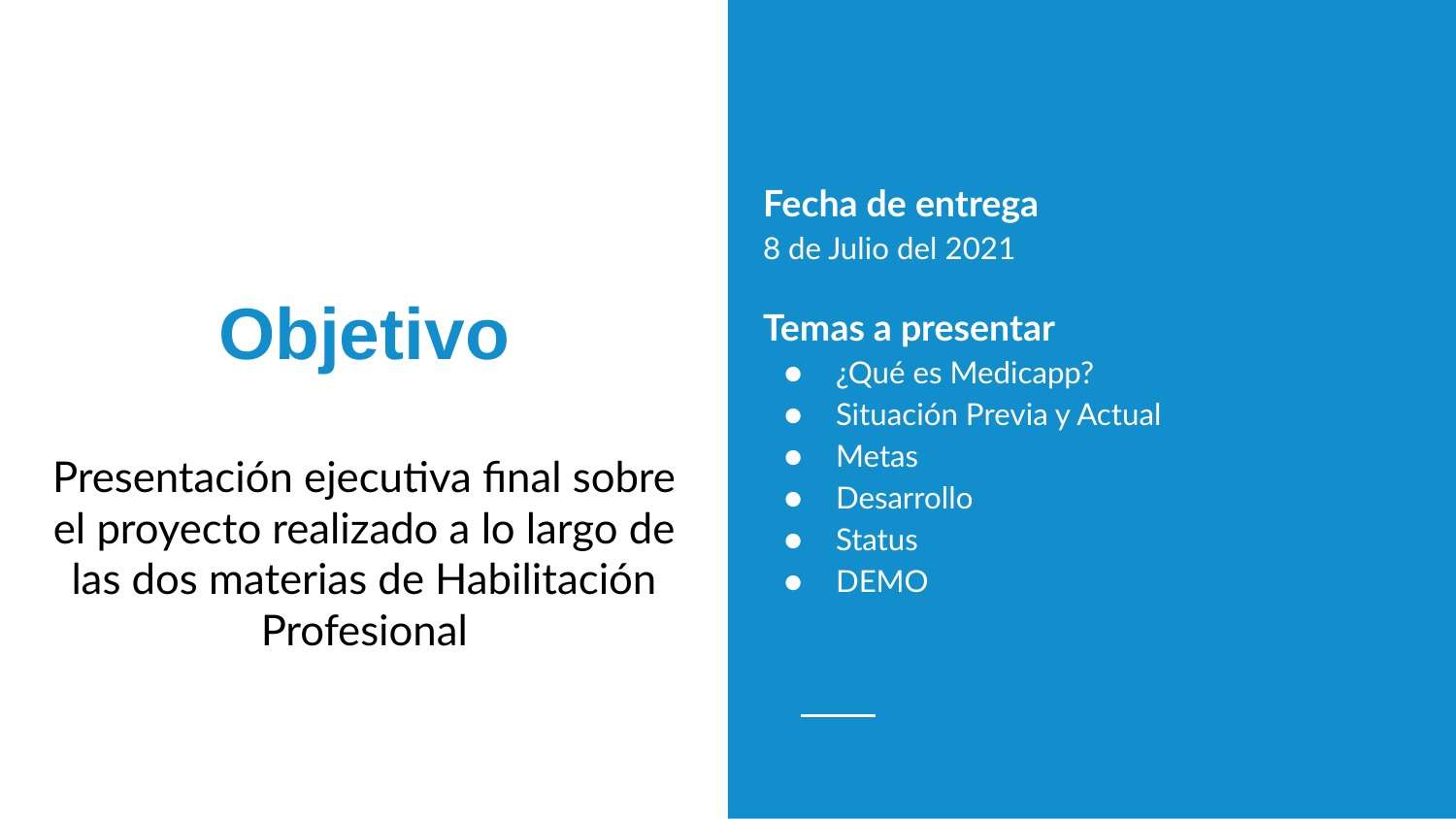

Fecha de entrega
8 de Julio del 2021
Temas a presentar
¿Qué es Medicapp?
Situación Previa y Actual
Metas
Desarrollo
Status
DEMO
# Objetivo
Presentación ejecutiva final sobre el proyecto realizado a lo largo de las dos materias de Habilitación Profesional